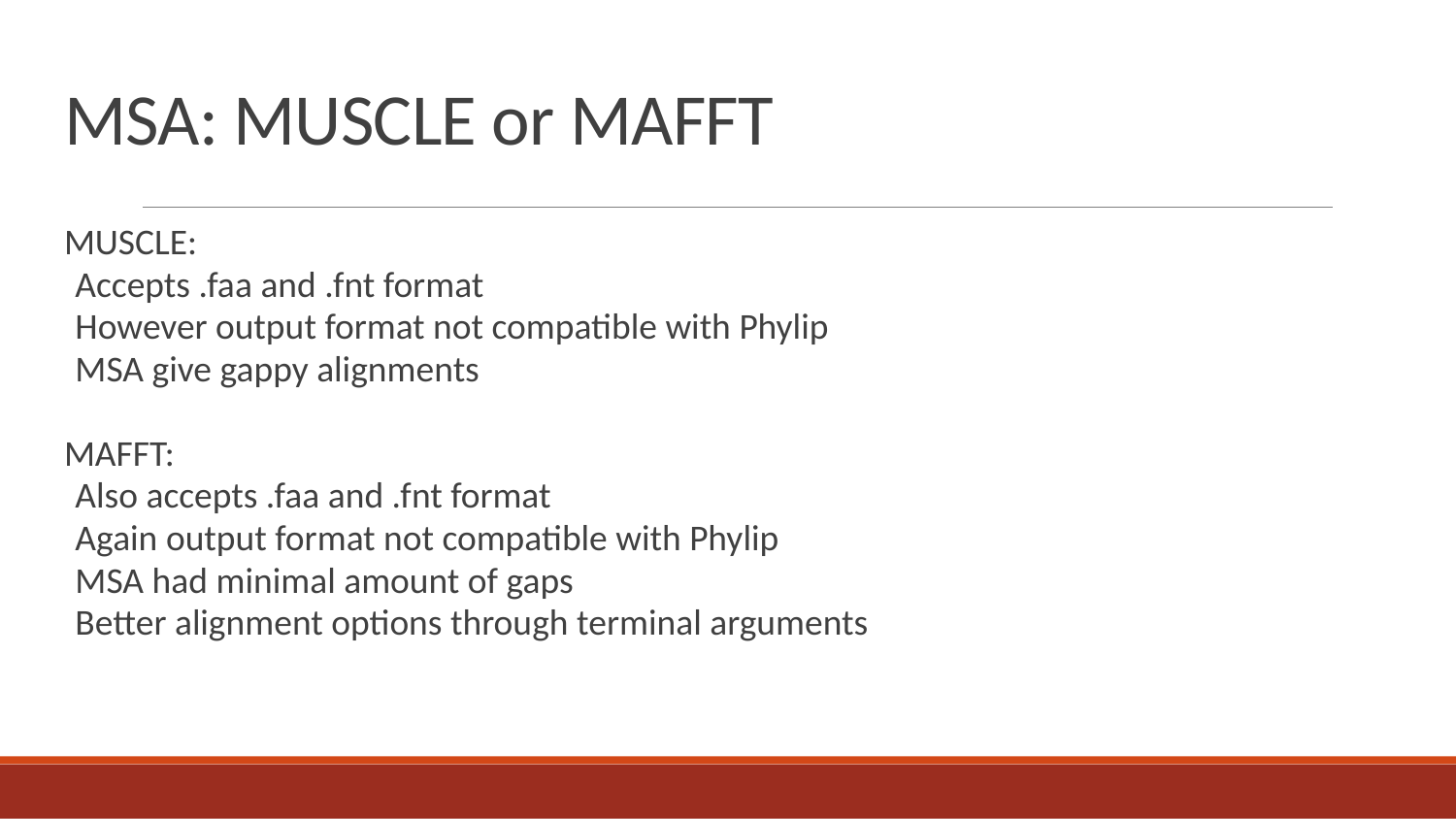

# MSA: MUSCLE or MAFFT
MUSCLE:
	Accepts .faa and .fnt format
	However output format not compatible with Phylip
	MSA give gappy alignments

MAFFT:
	Also accepts .faa and .fnt format
	Again output format not compatible with Phylip
	MSA had minimal amount of gaps
	Better alignment options through terminal arguments